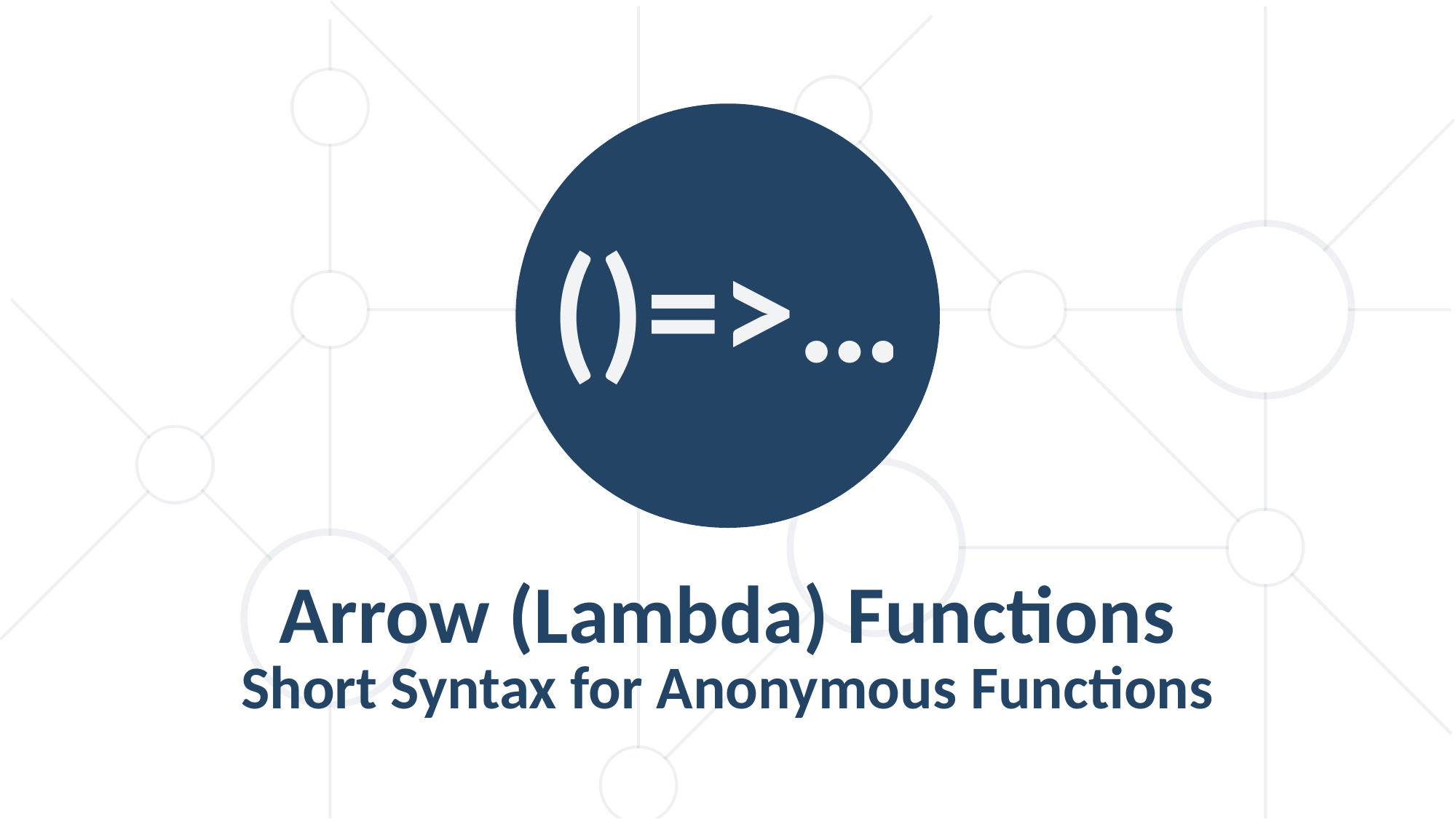

()=>…
Arrow (Lambda) Functions
Short Syntax for Anonymous Functions